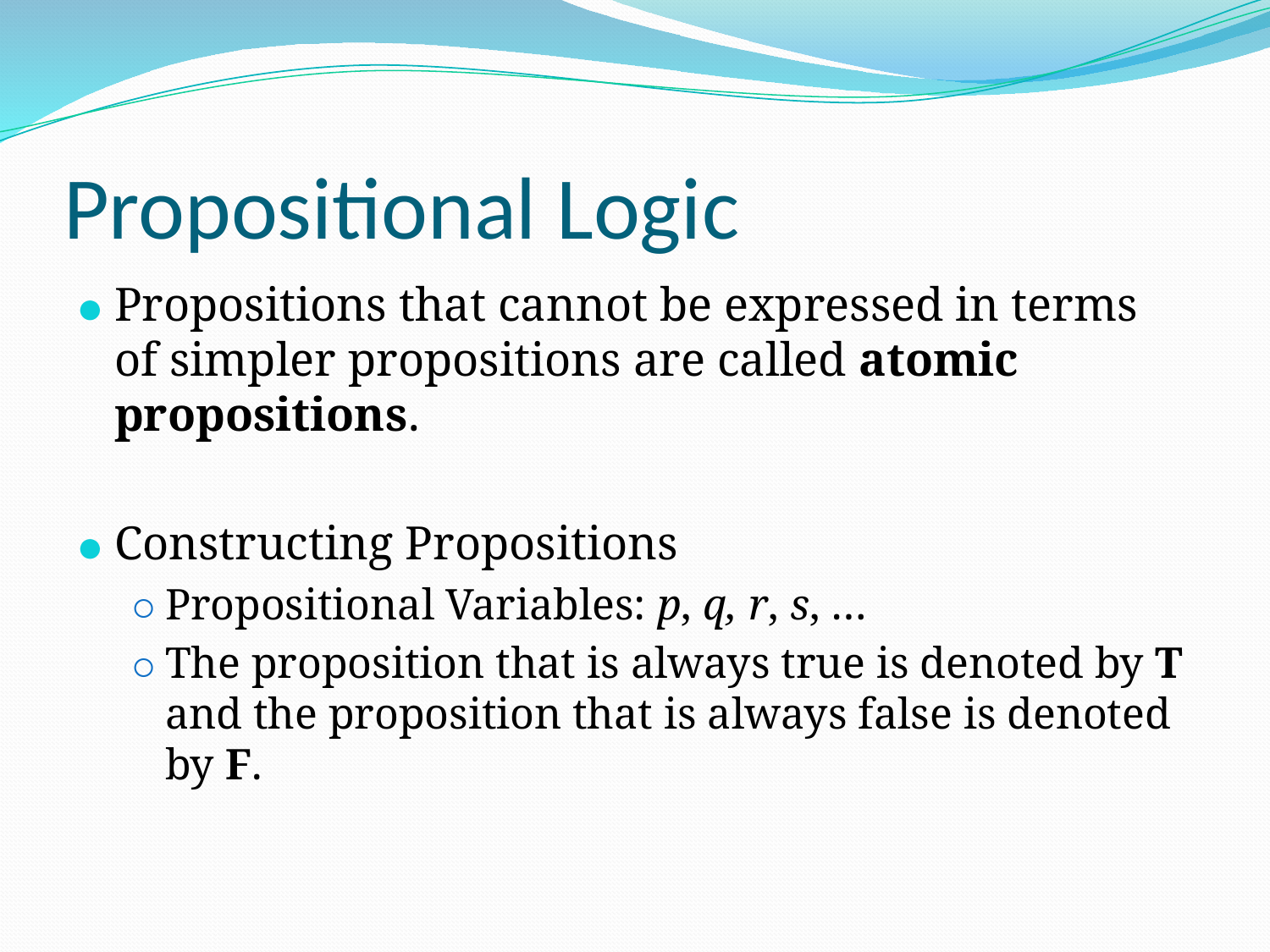

# Propositional Logic
Propositions that cannot be expressed in terms of simpler propositions are called atomic propositions.

Constructing Propositions
Propositional Variables: p, q, r, s, …
The proposition that is always true is denoted by T and the proposition that is always false is denoted by F.